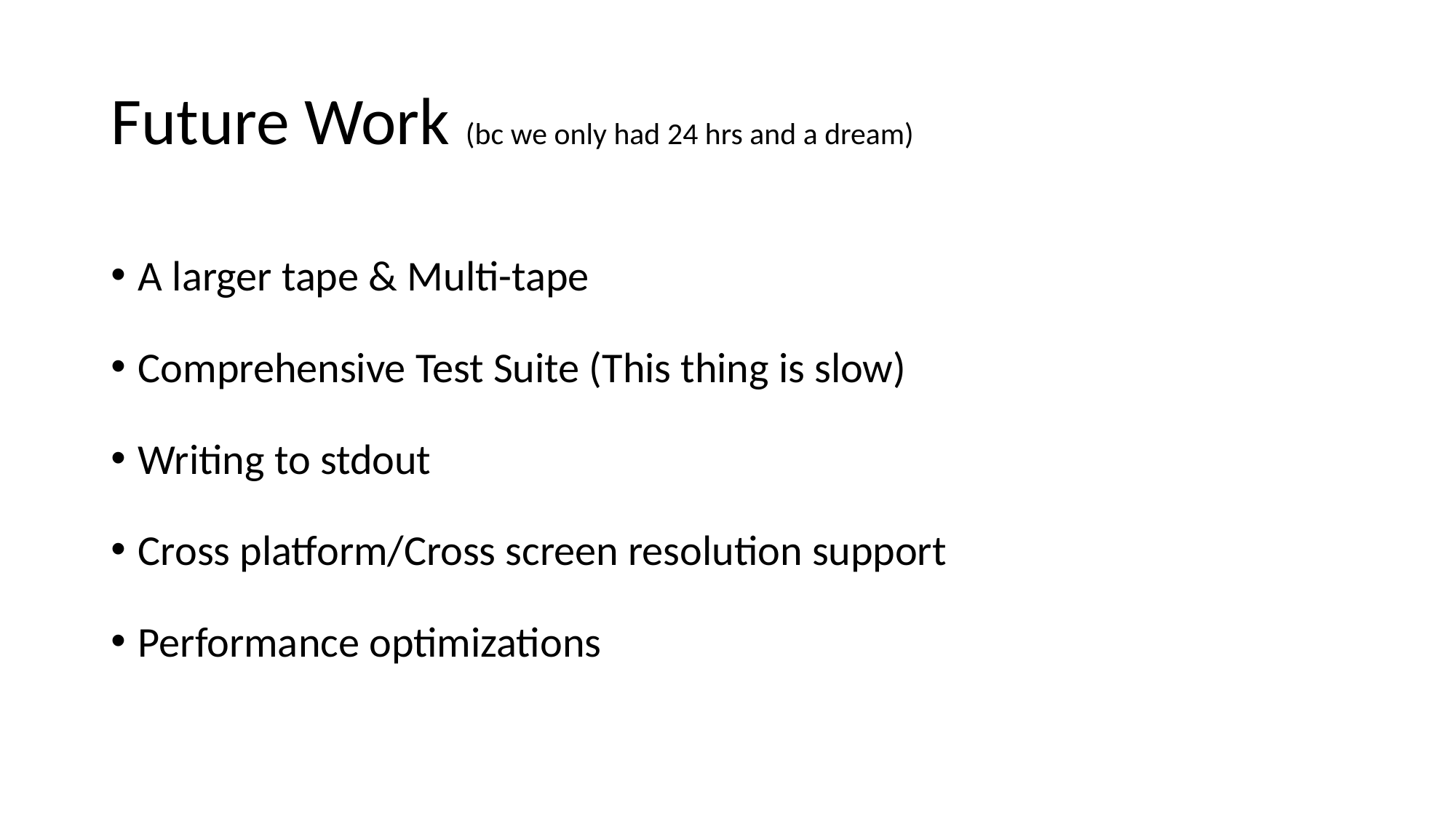

# Future Work (bc we only had 24 hrs and a dream)
A larger tape & Multi-tape
Comprehensive Test Suite (This thing is slow)
Writing to stdout
Cross platform/Cross screen resolution support
Performance optimizations